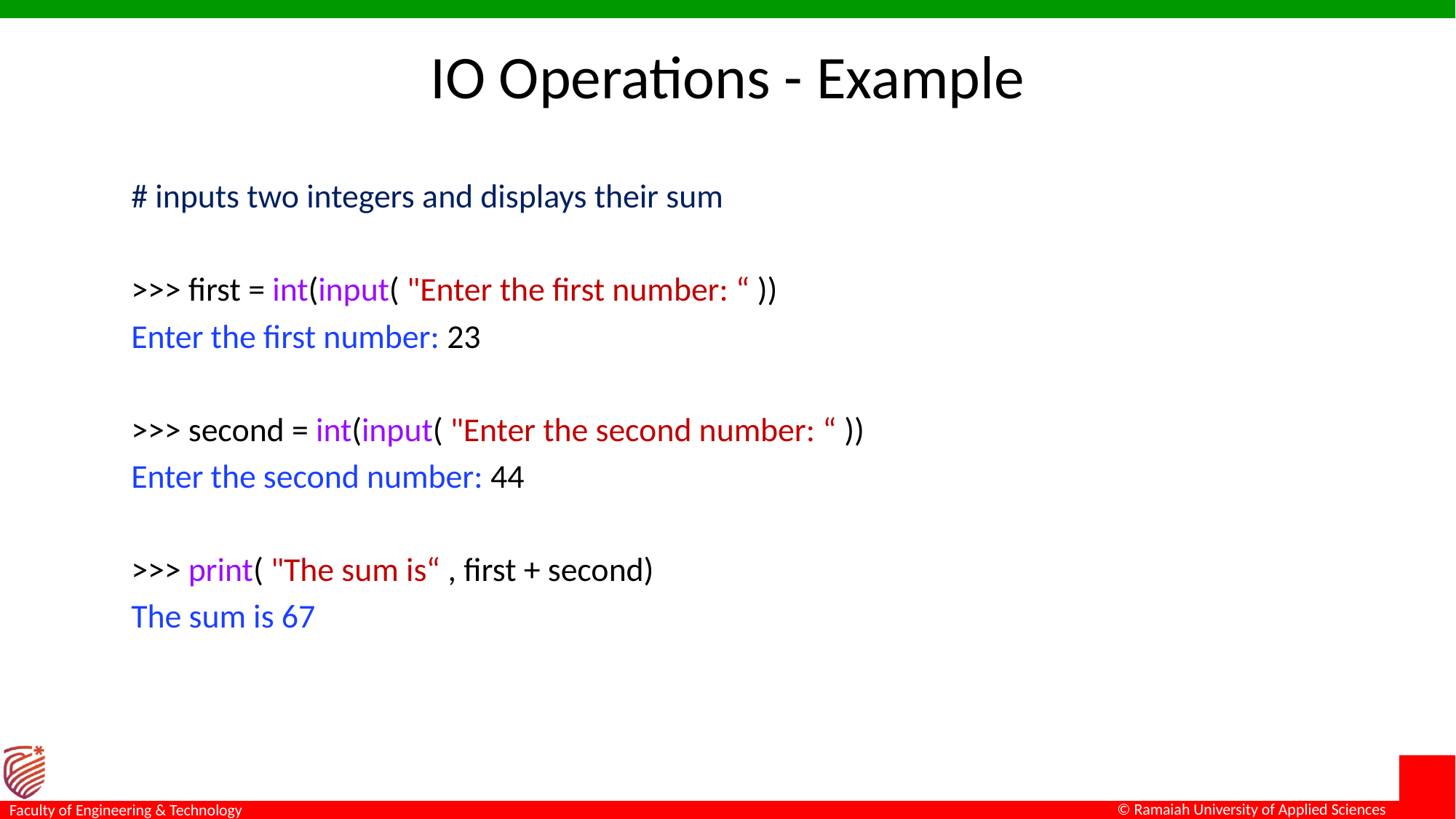

# IO Operations - Example
# inputs two integers and displays their sum

>>> first = int(input( "Enter the first number: “ ))
Enter the first number: 23

>>> second = int(input( "Enter the second number: “ ))
Enter the second number: 44

>>> print( "The sum is“ , first + second)
The sum is 67